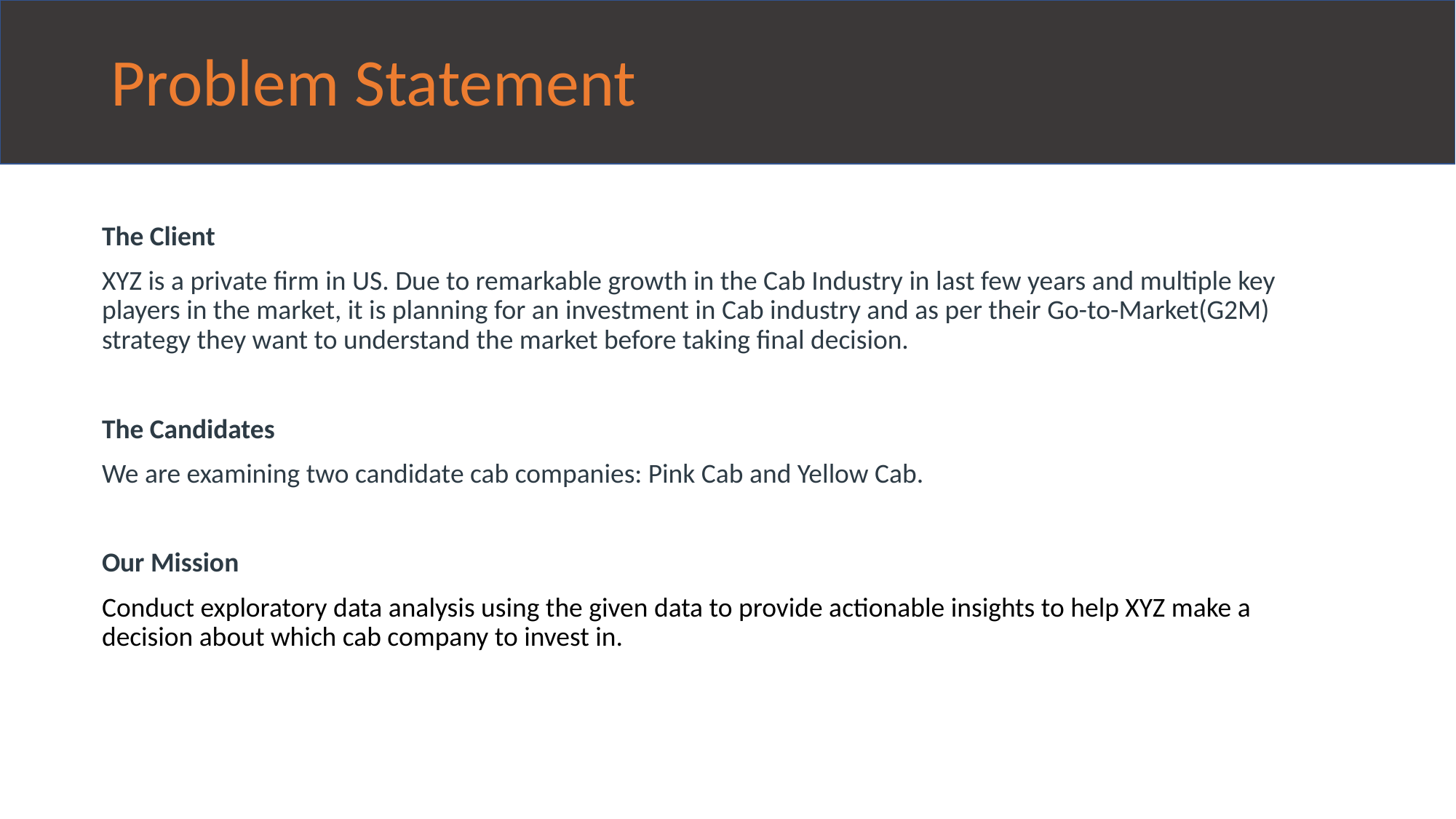

# Problem Statement
The Client
XYZ is a private firm in US. Due to remarkable growth in the Cab Industry in last few years and multiple key players in the market, it is planning for an investment in Cab industry and as per their Go-to-Market(G2M) strategy they want to understand the market before taking final decision.

The Candidates
We are examining two candidate cab companies: Pink Cab and Yellow Cab.

Our Mission
Conduct exploratory data analysis using the given data to provide actionable insights to help XYZ make a decision about which cab company to invest in.